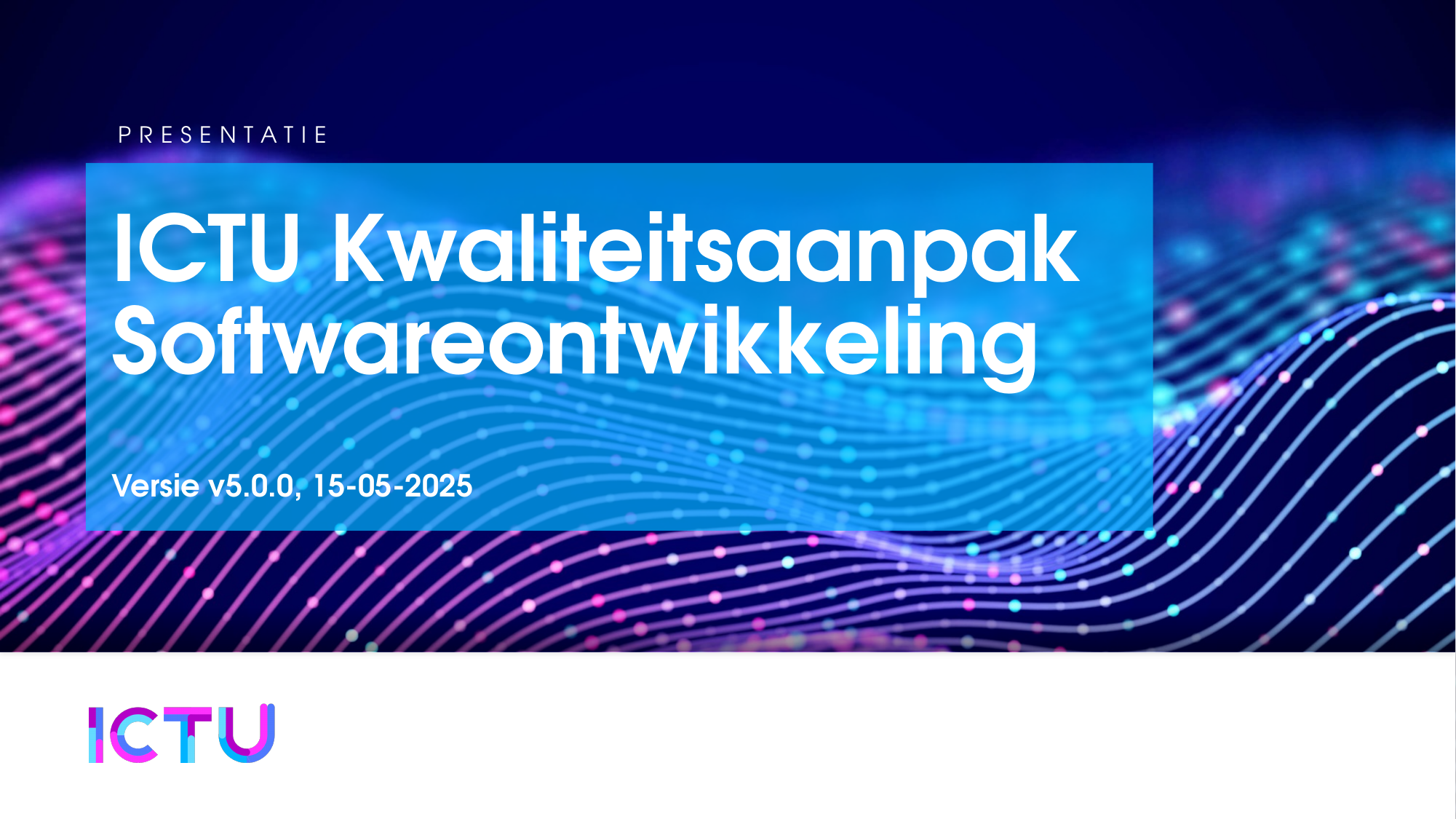

# ICTU Kwaliteitsaanpak Softwareontwikkeling
Versie v5.0.0, 15-05-2025